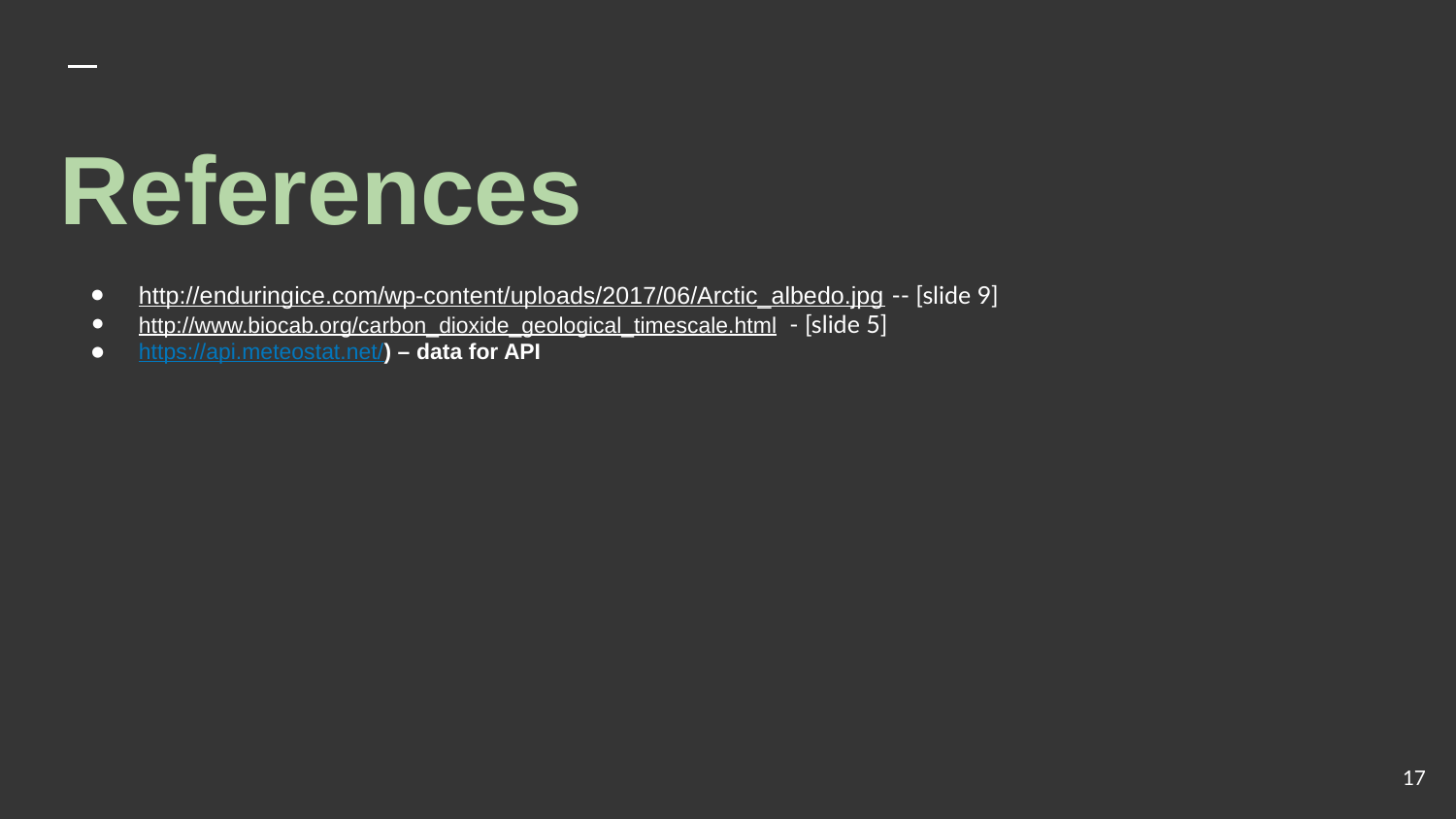

# References

http://enduringice.com/wp-content/uploads/2017/06/Arctic_albedo.jpg -- [slide 9]
http://www.biocab.org/carbon_dioxide_geological_timescale.html  - [slide 5]
https://api.meteostat.net/) – data for API

17